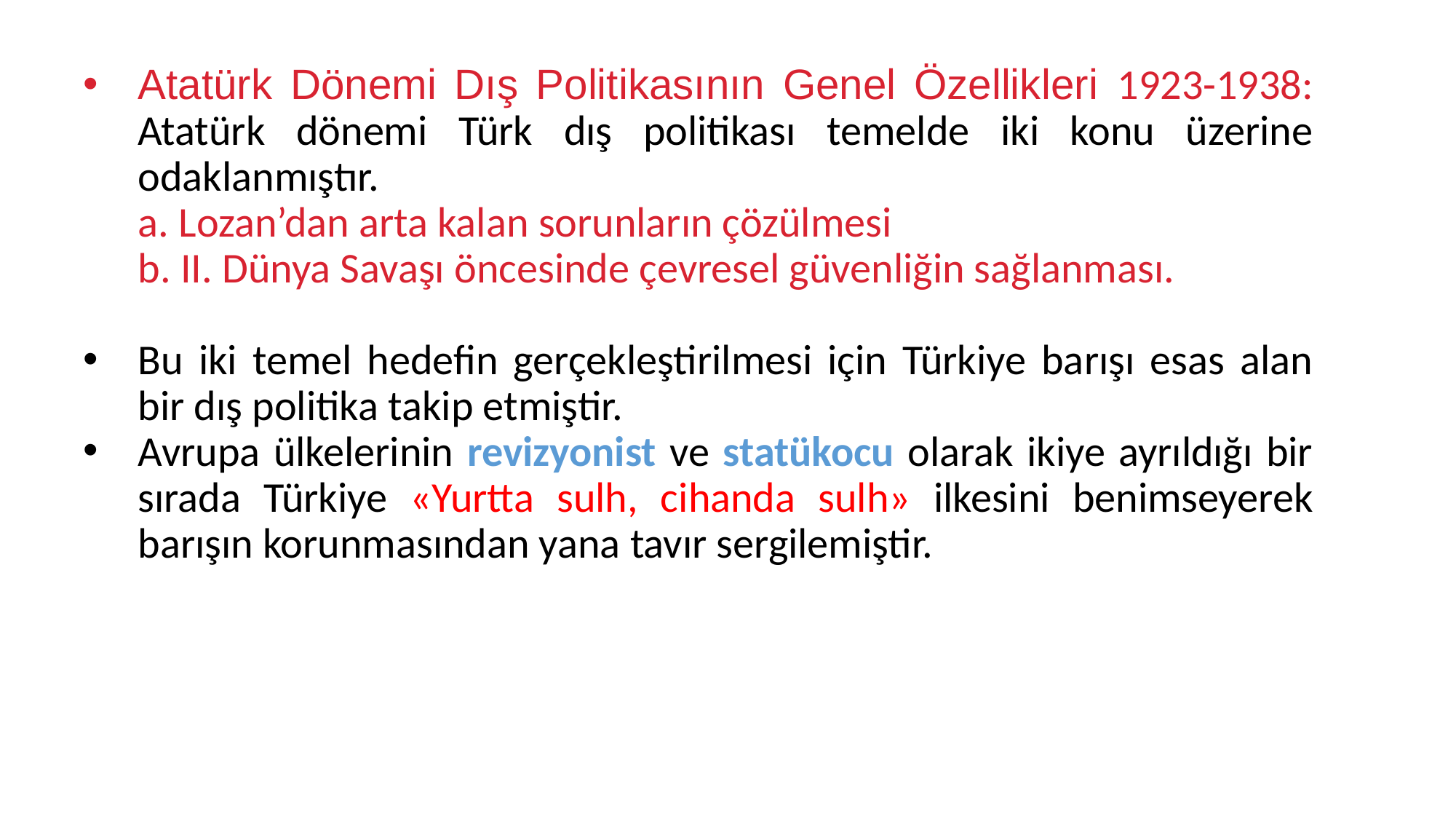

Atatürk Dönemi Dış Politikasının Genel Özellikleri 1923-1938: Atatürk dönemi Türk dış politikası temelde iki konu üzerine odaklanmıştır.
	a. Lozan’dan arta kalan sorunların çözülmesi
	b. II. Dünya Savaşı öncesinde çevresel güvenliğin sağlanması.

Bu iki temel hedefin gerçekleştirilmesi için Türkiye barışı esas alan bir dış politika takip etmiştir.
Avrupa ülkelerinin revizyonist ve statükocu olarak ikiye ayrıldığı bir sırada Türkiye «Yurtta sulh, cihanda sulh» ilkesini benimseyerek barışın korunmasından yana tavır sergilemiştir.